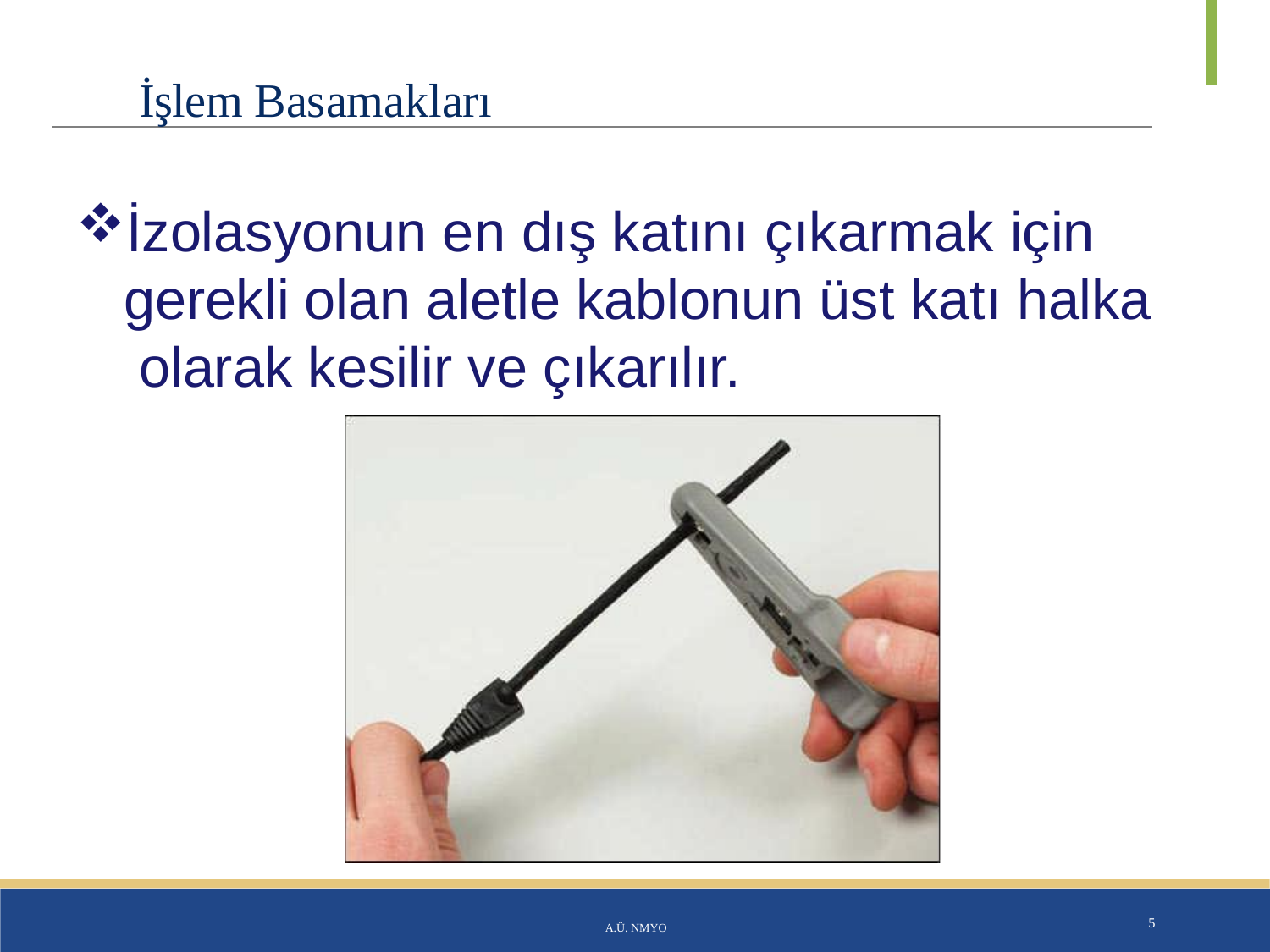

# İşlem Basamakları
İzolasyonun en dış katını çıkarmak için  gerekli olan aletle kablonun üst katı halka  olarak kesilir ve çıkarılır.

A.Ü. NMYO
5